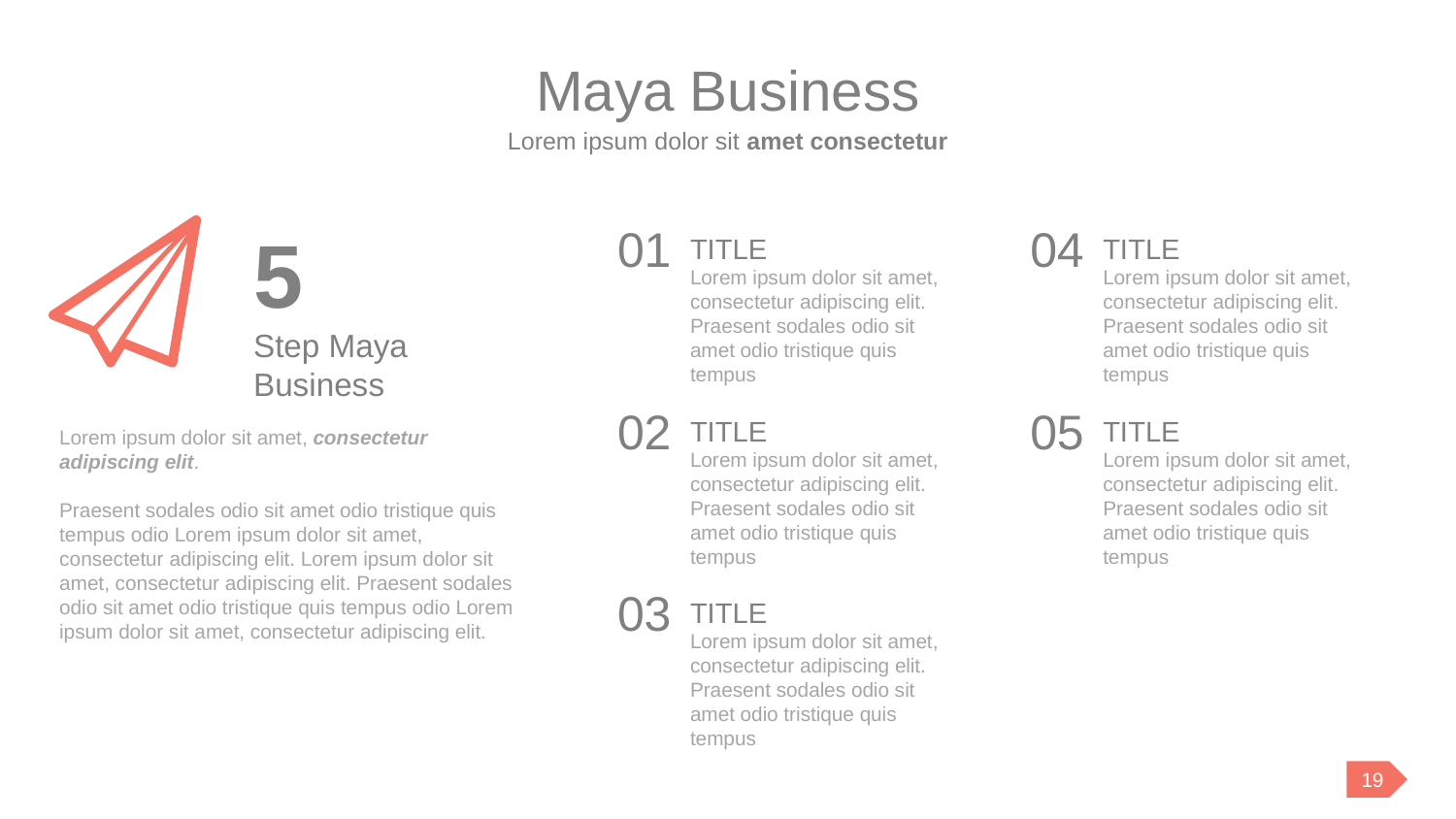

# Maya Business
Lorem ipsum dolor sit amet consectetur
5
Step Maya Business
01
TITLE
Lorem ipsum dolor sit amet, consectetur adipiscing elit. Praesent sodales odio sit amet odio tristique quis tempus
04
TITLE
Lorem ipsum dolor sit amet, consectetur adipiscing elit. Praesent sodales odio sit amet odio tristique quis tempus

02
TITLE
Lorem ipsum dolor sit amet, consectetur adipiscing elit. Praesent sodales odio sit amet odio tristique quis tempus
05
TITLE
Lorem ipsum dolor sit amet, consectetur adipiscing elit. Praesent sodales odio sit amet odio tristique quis tempus
Lorem ipsum dolor sit amet, consectetur adipiscing elit.

Praesent sodales odio sit amet odio tristique quis tempus odio Lorem ipsum dolor sit amet, consectetur adipiscing elit. Lorem ipsum dolor sit amet, consectetur adipiscing elit. Praesent sodales odio sit amet odio tristique quis tempus odio Lorem ipsum dolor sit amet, consectetur adipiscing elit.
03
TITLE
Lorem ipsum dolor sit amet, consectetur adipiscing elit. Praesent sodales odio sit amet odio tristique quis tempus
19